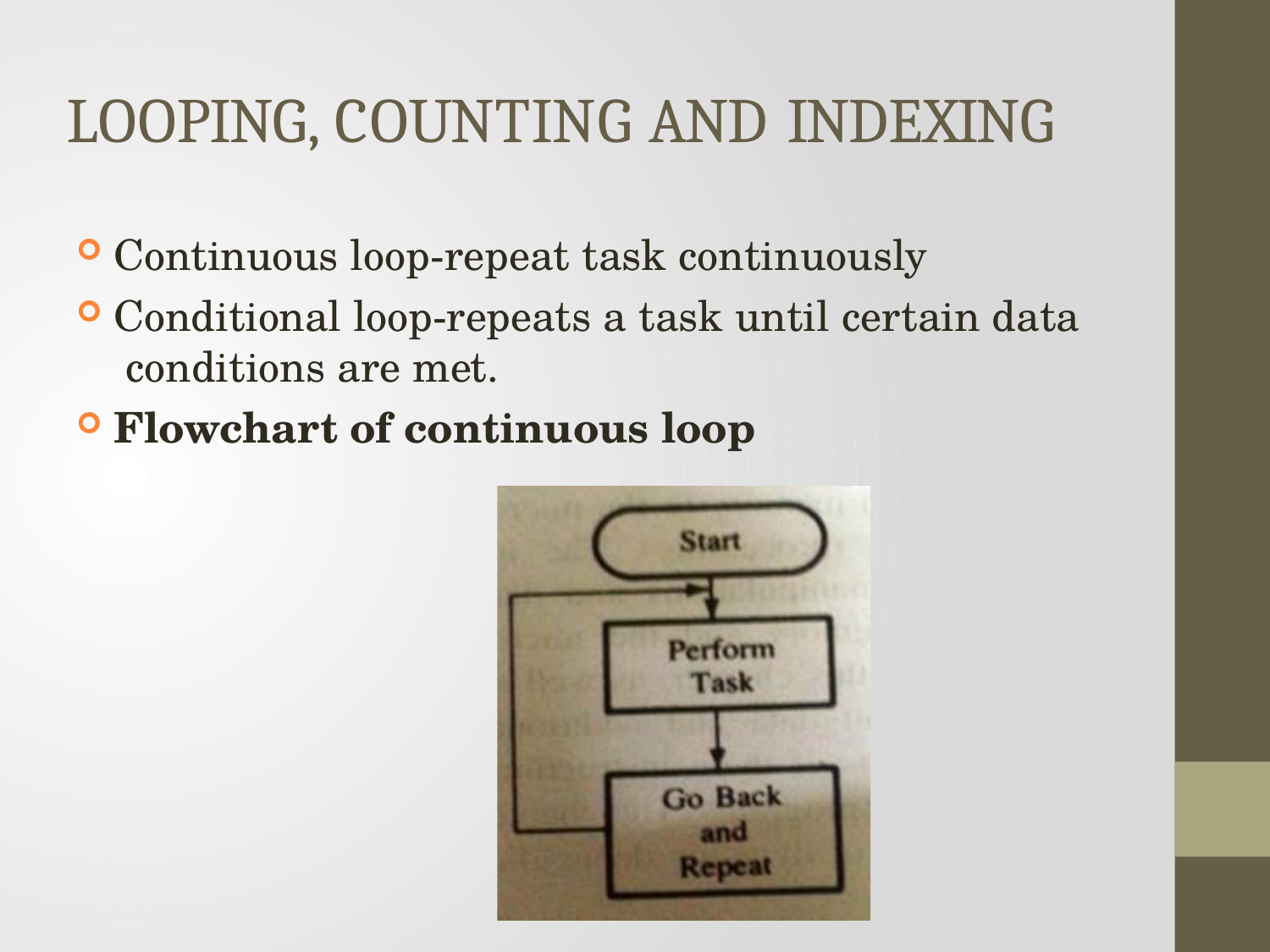

# LOOPING, COUNTING AND INDEXING
Continuous loop-repeat task continuously
Conditional loop-repeats a task until certain data  conditions are met.
Flowchart of continuous loop